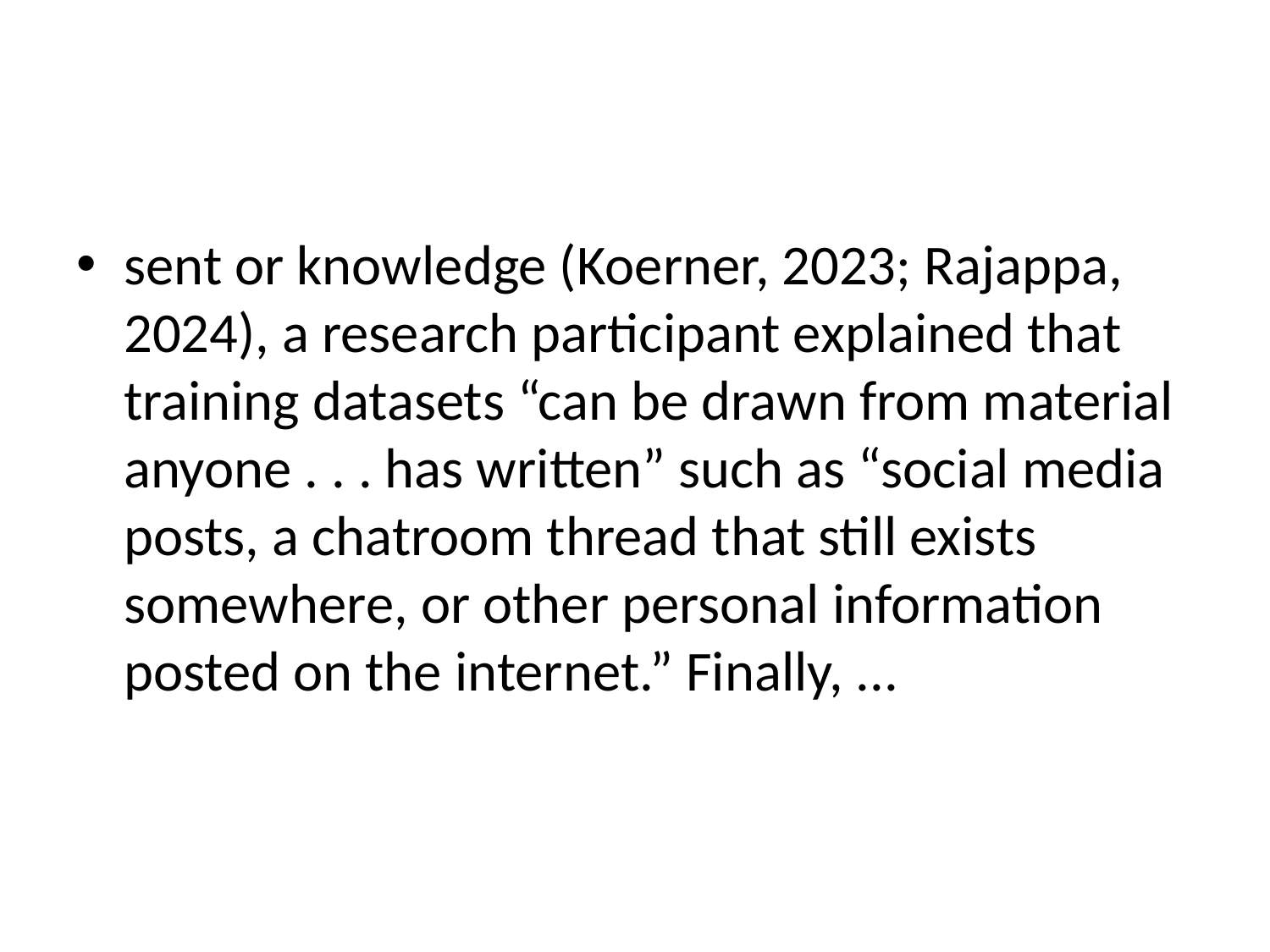

#
sent or knowledge (Koerner, 2023; Rajappa, 2024), a research participant explained that training datasets “can be drawn from material anyone . . . has written” such as “social media posts, a chatroom thread that still exists somewhere, or other personal information posted on the internet.” Finally, ...